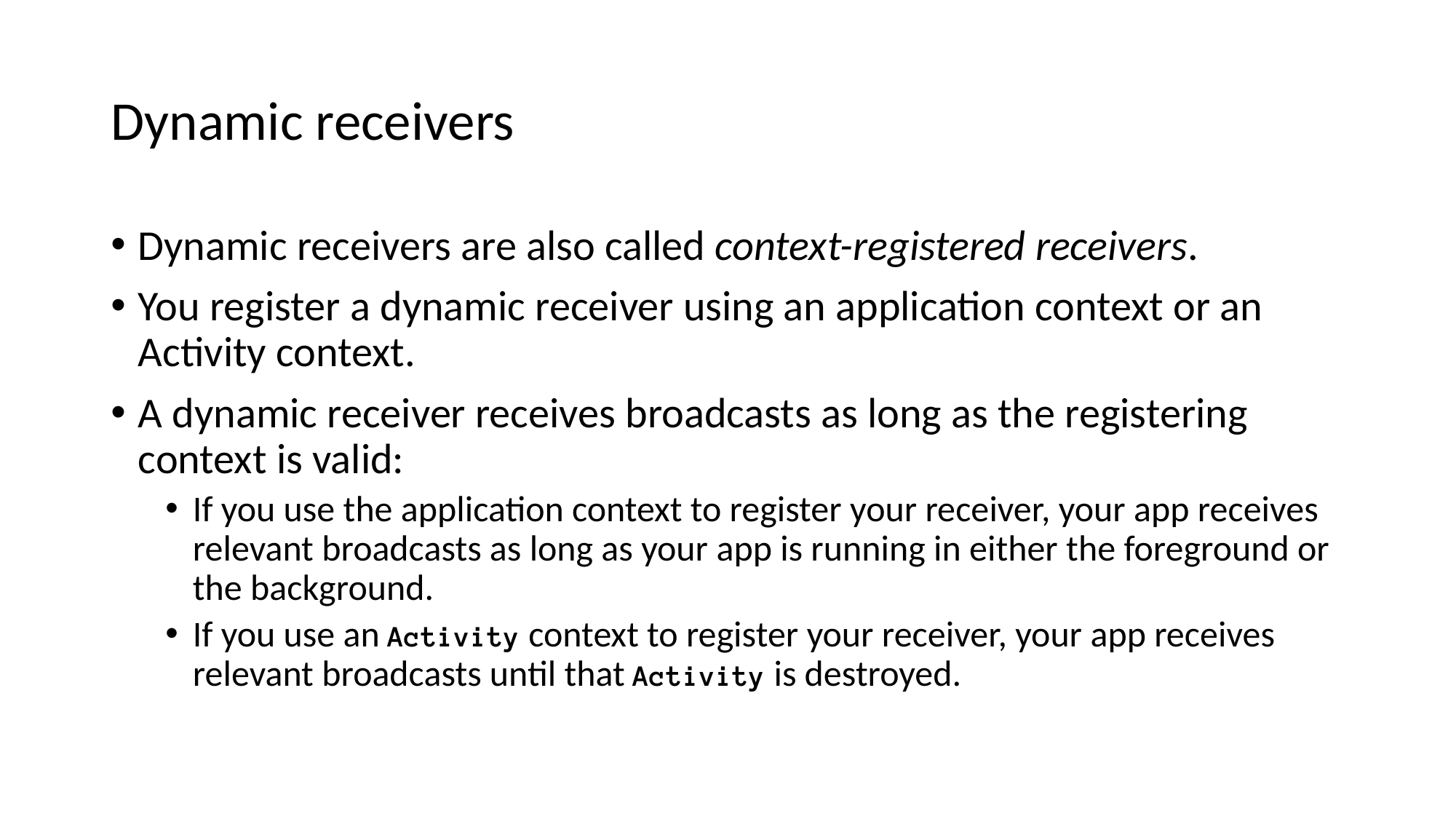

# Dynamic receivers
Dynamic receivers are also called context-registered receivers.
You register a dynamic receiver using an application context or an Activity context.
A dynamic receiver receives broadcasts as long as the registering context is valid:
If you use the application context to register your receiver, your app receives relevant broadcasts as long as your app is running in either the foreground or the background.
If you use an Activity context to register your receiver, your app receives relevant broadcasts until that Activity is destroyed.